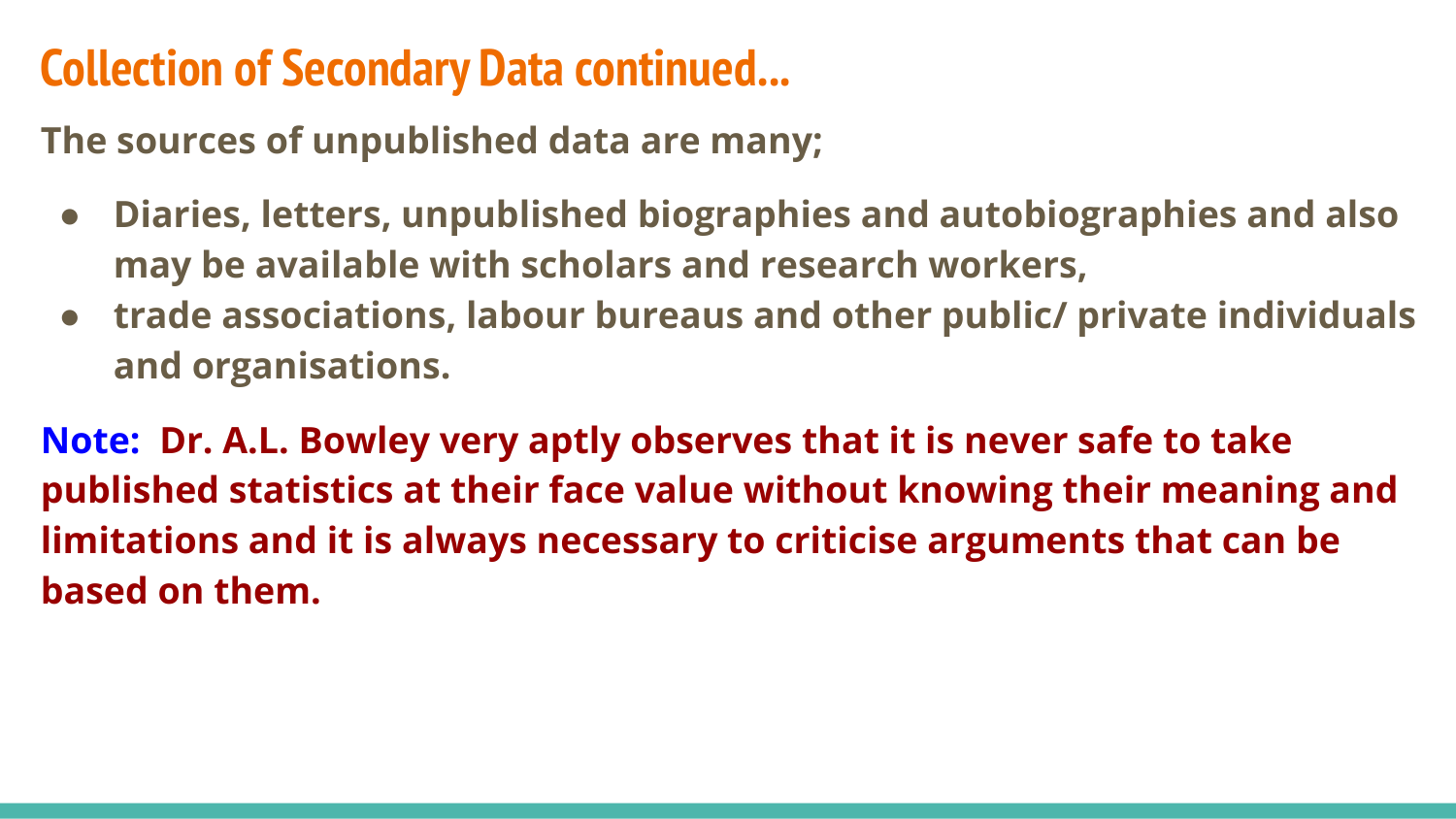

# Collection of Secondary Data continued...
The sources of unpublished data are many;
Diaries, letters, unpublished biographies and autobiographies and also may be available with scholars and research workers,
trade associations, labour bureaus and other public/ private individuals and organisations.
Note:  Dr. A.L. Bowley very aptly observes that it is never safe to take published statistics at their face value without knowing their meaning and limitations and it is always necessary to criticise arguments that can be based on them.